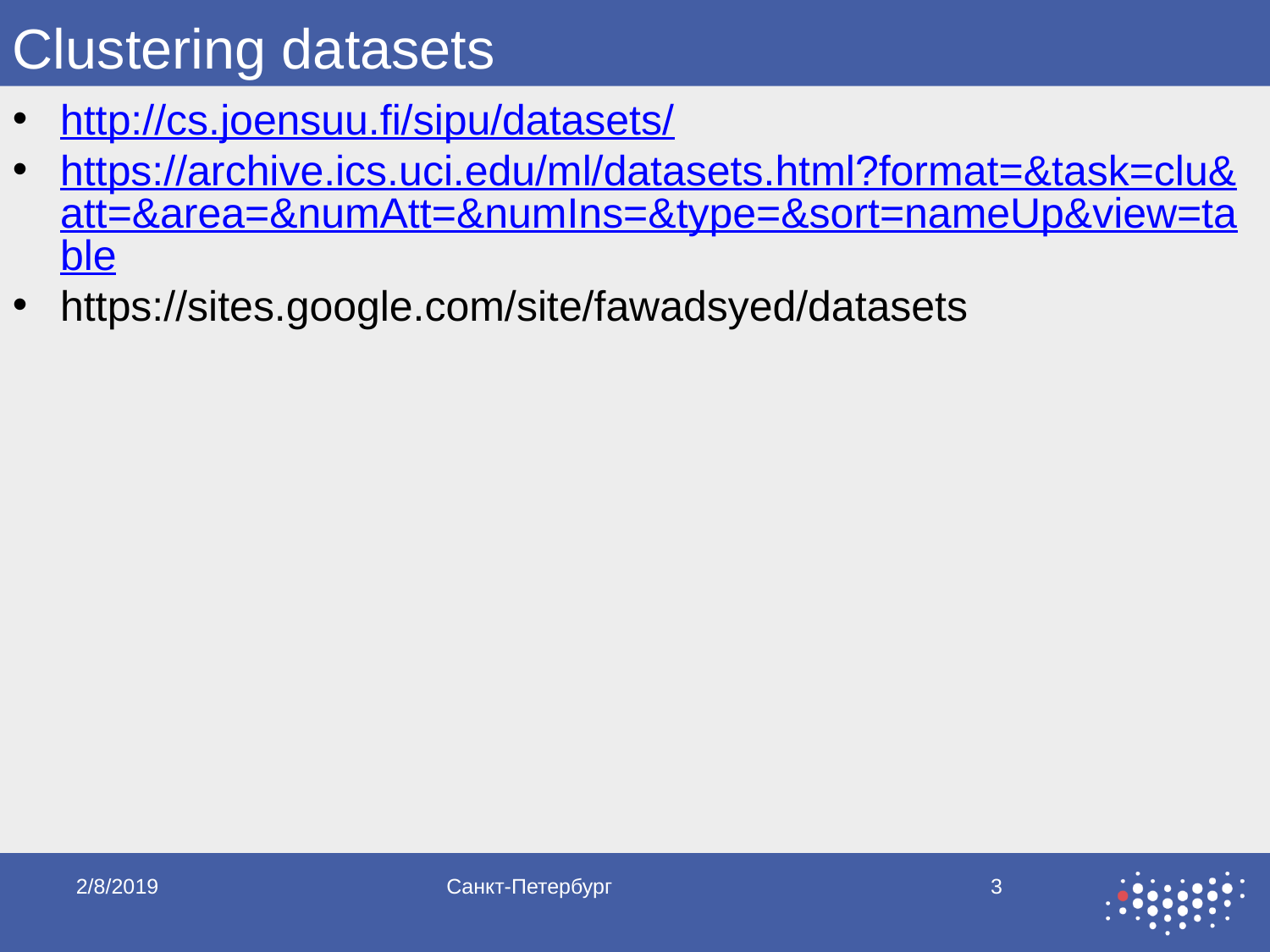

# Clustering datasets
http://cs.joensuu.fi/sipu/datasets/
https://archive.ics.uci.edu/ml/datasets.html?format=&task=clu&att=&area=&numAtt=&numIns=&type=&sort=nameUp&view=table
https://sites.google.com/site/fawadsyed/datasets
2/8/2019
Санкт-Петербург
3